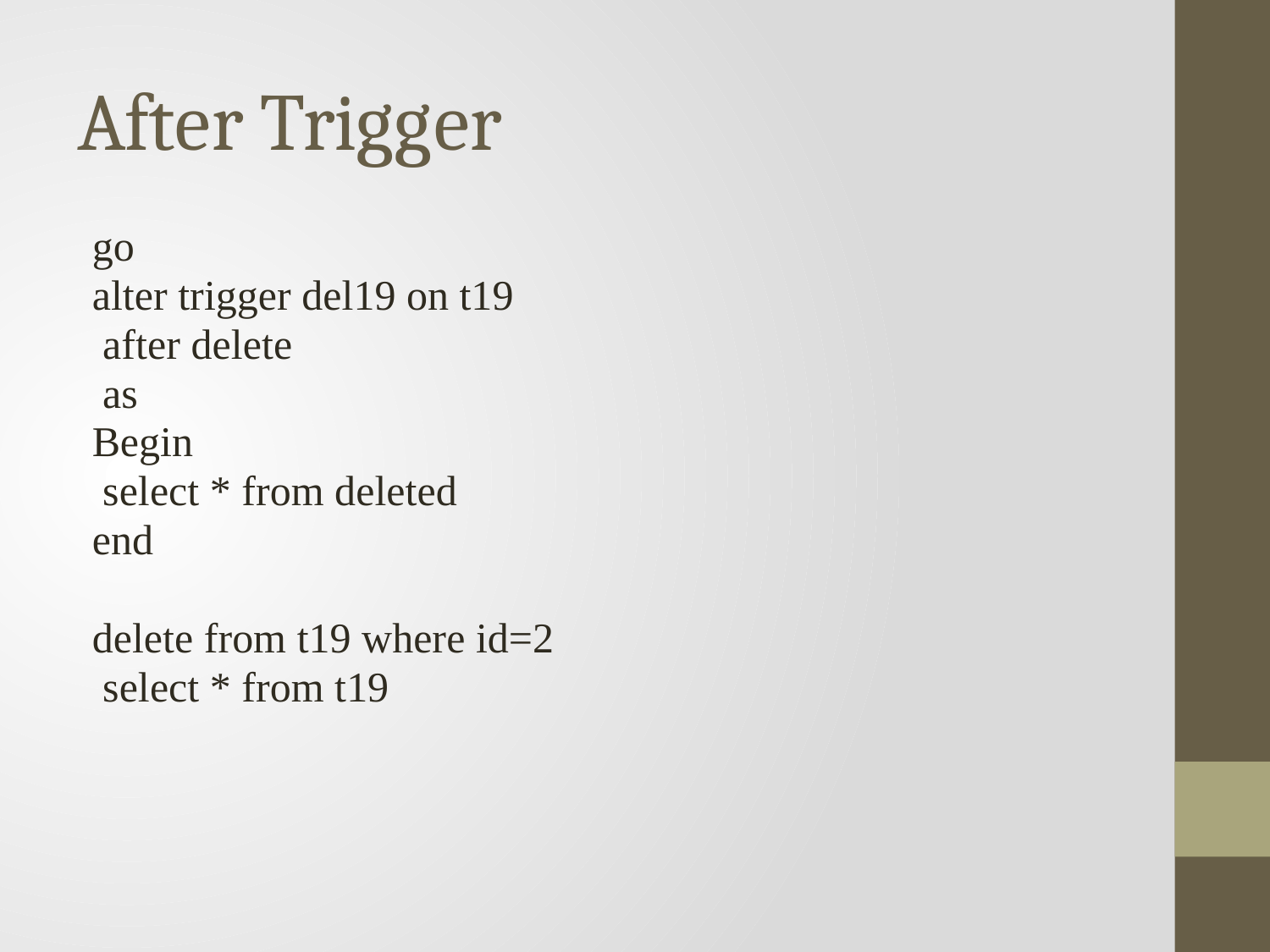

# After Trigger
go
alter trigger del19 on t19
 after delete
 as
Begin
 select * from deleted
end

delete from t19 where id=2
 select * from t19